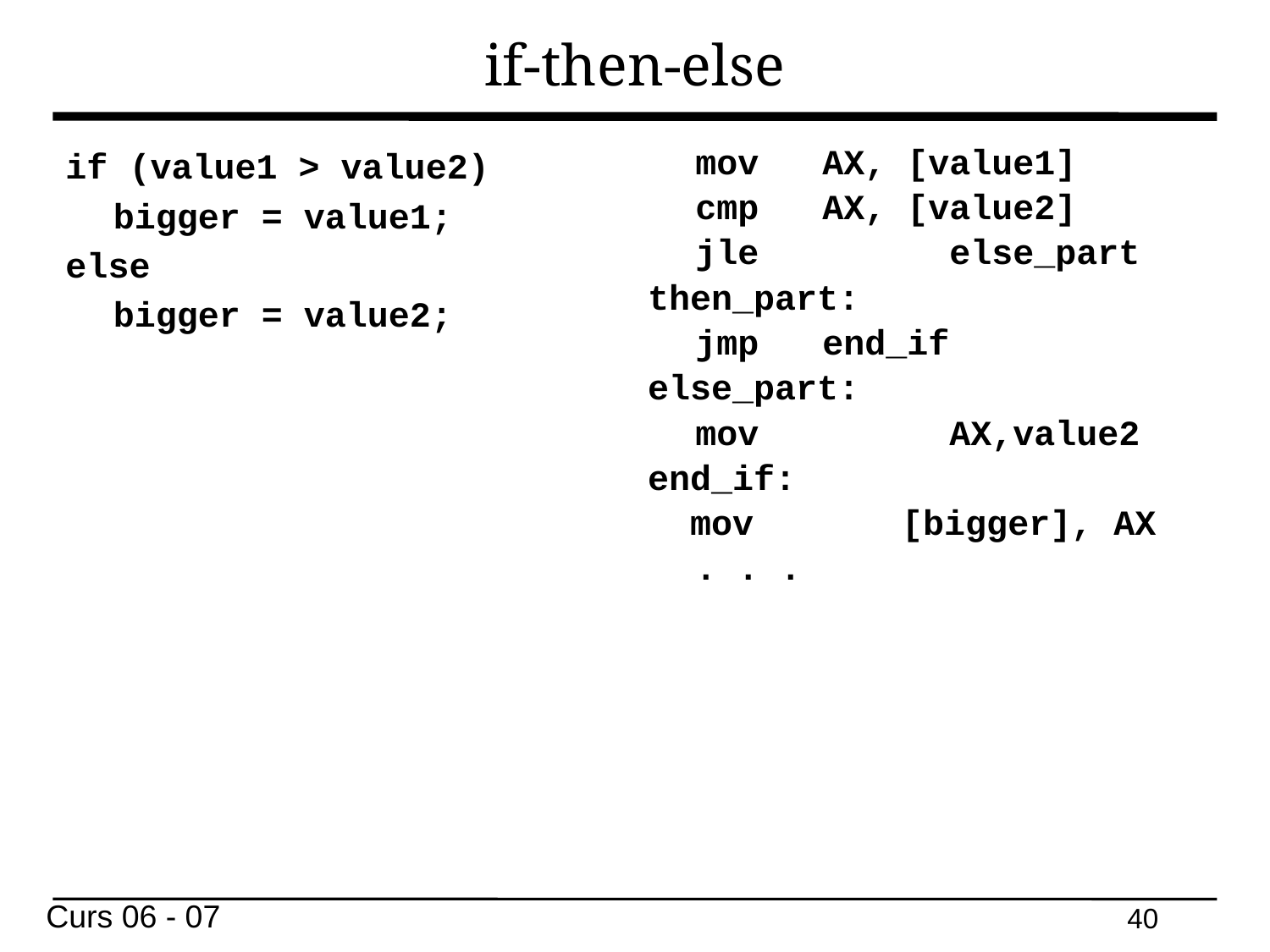

# if-then-else
if (value1 > value2)
	bigger = value1;
else
	bigger = value2;
	mov 	AX, [value1]
	cmp 	AX, [value2]
	jle		else_part
then_part:
	jmp 	end_if
else_part:
	mov		AX,value2
end_if:
  mov       [bigger], AX
	. . .